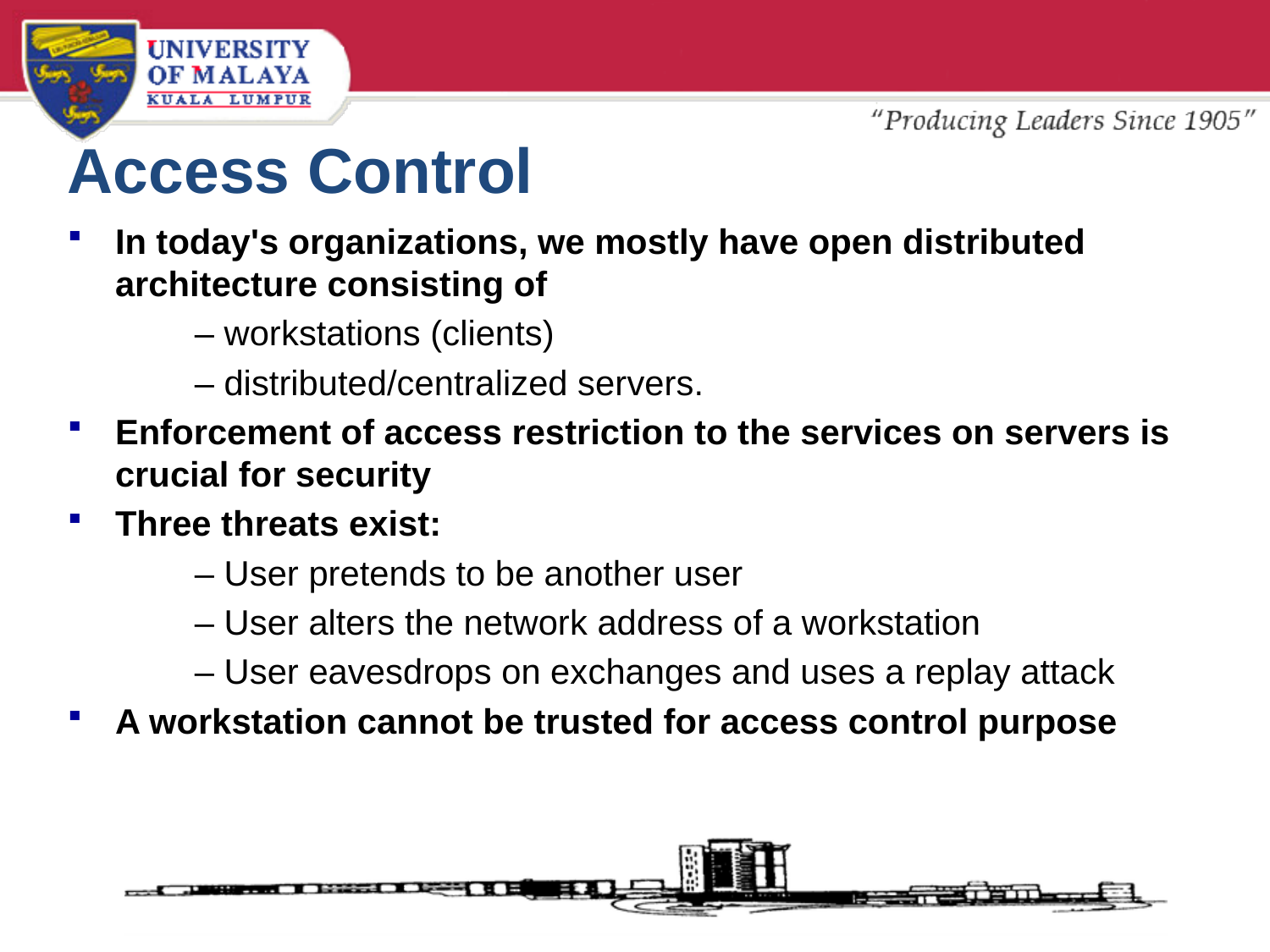

# Access Control
In today's organizations, we mostly have open distributed architecture consisting of
	– workstations (clients)
	– distributed/centralized servers.
Enforcement of access restriction to the services on servers is crucial for security
Three threats exist:
	– User pretends to be another user
	– User alters the network address of a workstation
	– User eavesdrops on exchanges and uses a replay attack
A workstation cannot be trusted for access control purpose